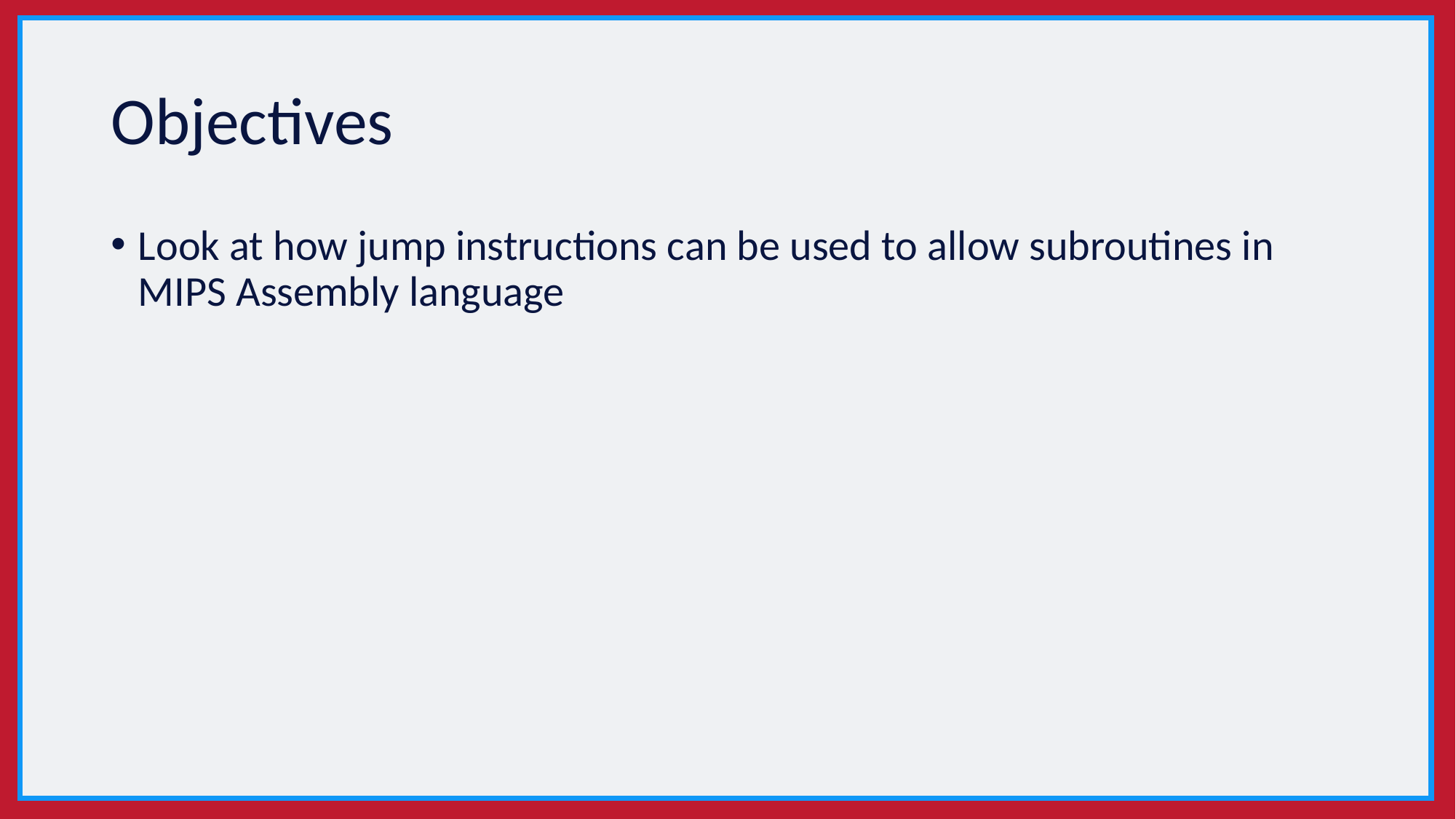

# Objectives
Look at how jump instructions can be used to allow subroutines in MIPS Assembly language